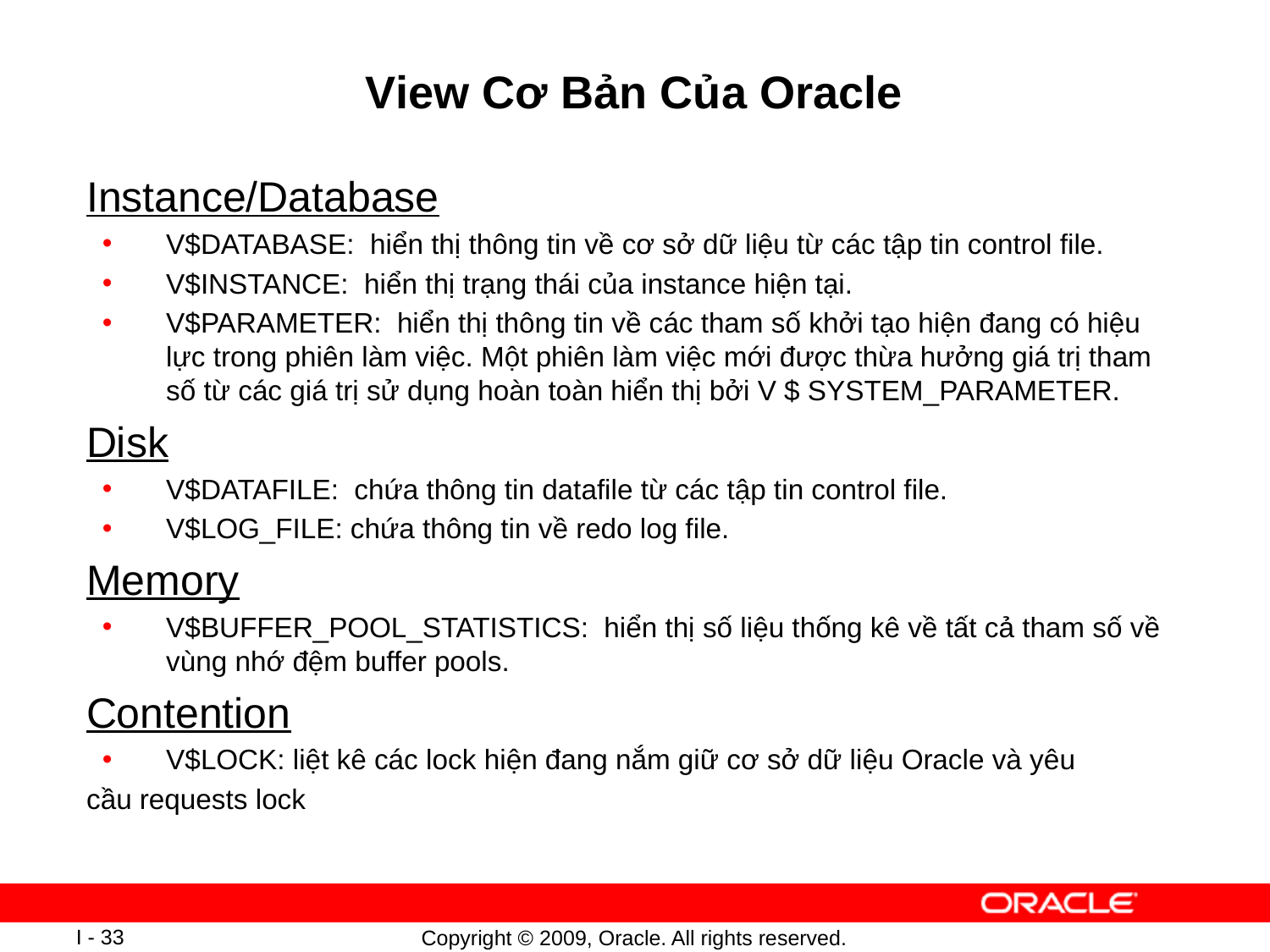

# View Cơ Bản Của Oracle
Instance/Database
V$DATABASE:  hiển thị thông tin về cơ sở dữ liệu từ các tập tin control file.
V$INSTANCE:  hiển thị trạng thái của instance hiện tại.
V$PARAMETER:  hiển thị thông tin về các tham số khởi tạo hiện đang có hiệu lực trong phiên làm việc. Một phiên làm việc mới được thừa hưởng giá trị tham số từ các giá trị sử dụng hoàn toàn hiển thị bởi V $ SYSTEM_PARAMETER.
Disk
V$DATAFILE:  chứa thông tin datafile từ các tập tin control file.
V$LOG_FILE: chứa thông tin về redo log file.
Memory
V$BUFFER_POOL_STATISTICS:  hiển thị số liệu thống kê về tất cả tham số về vùng nhớ đệm buffer pools.
Contention
V$LOCK: liệt kê các lock hiện đang nắm giữ cơ sở dữ liệu Oracle và yêu
cầu requests lock